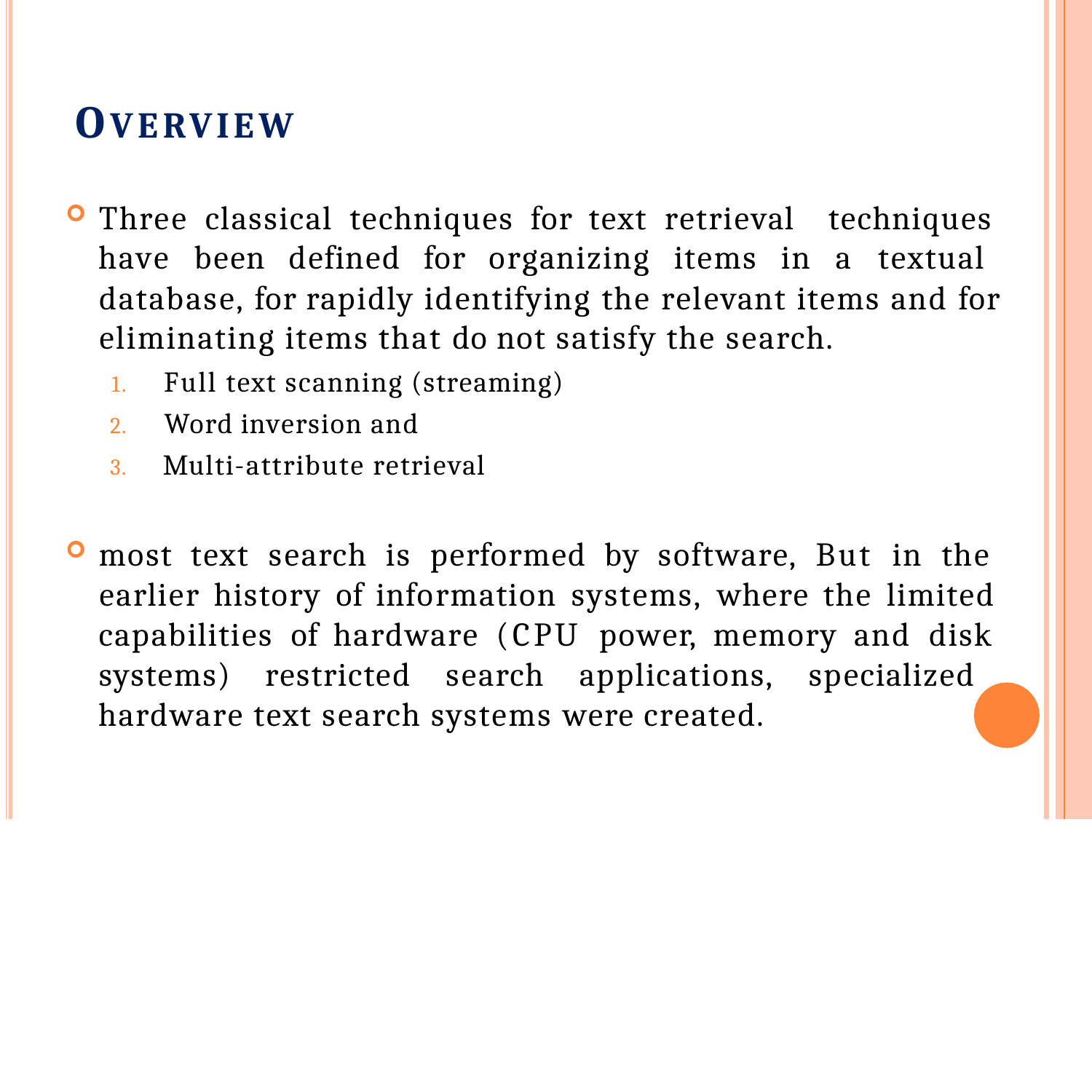

# OVERVIEW
Three classical techniques for text retrieval  techniques  have been defined for organizing items in a textual  database, for rapidly identifying the relevant items and for  eliminating items that do not satisfy the search.
Full text scanning (streaming)
Word inversion and
Multi-attribute retrieval

most text search is performed by software, But in the  earlier history of information systems, where the limited  capabilities of hardware (CPU power, memory and disk  systems) restricted search applications, specialized  hardware text search systems were created.